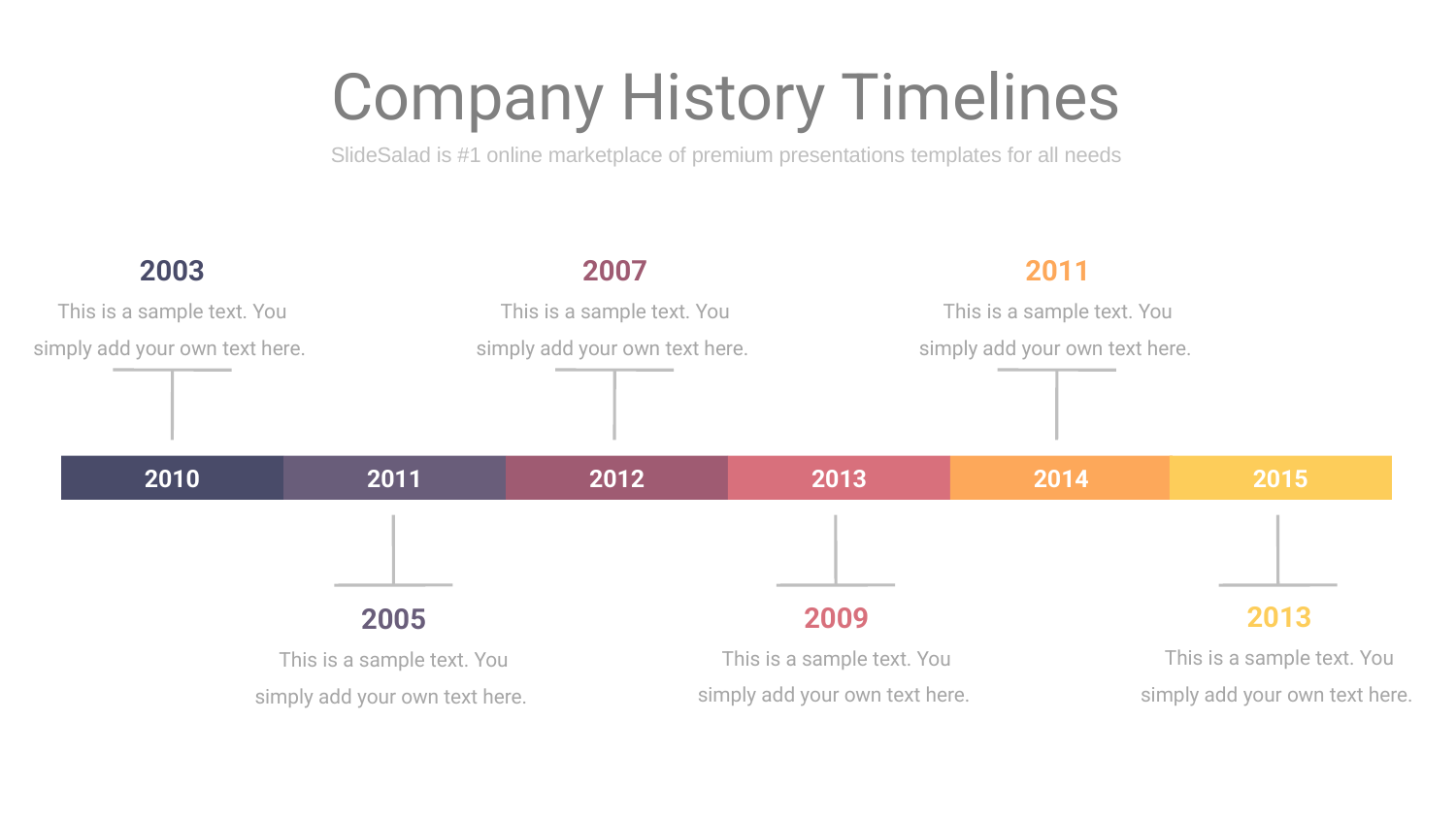

# Company History Timelines
SlideSalad is #1 online marketplace of premium presentations templates for all needs
2003
This is a sample text. You simply add your own text here.
2007
This is a sample text. You simply add your own text here.
2011
This is a sample text. You simply add your own text here.
2010
2011
2012
2013
2014
2015
2013
This is a sample text. You simply add your own text here.
2009
This is a sample text. You simply add your own text here.
2005
This is a sample text. You simply add your own text here.